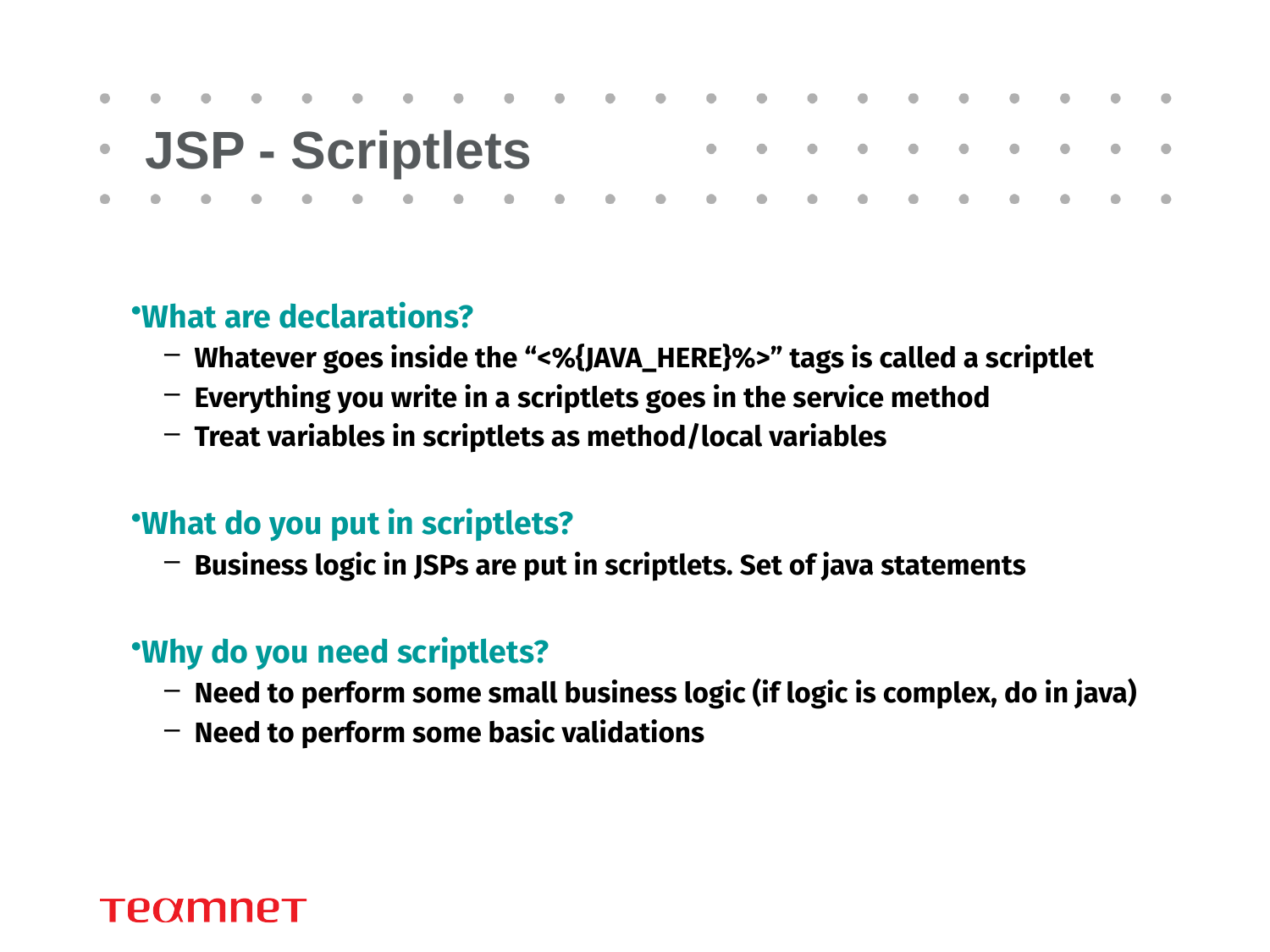

JSP - Scriptlets

What are declarations?
Whatever goes inside the “<%{JAVA_HERE}%>” tags is called a scriptlet
Everything you write in a scriptlets goes in the service method
Treat variables in scriptlets as method/local variables

What do you put in scriptlets?
Business logic in JSPs are put in scriptlets. Set of java statements

Why do you need scriptlets?
Need to perform some small business logic (if logic is complex, do in java)
Need to perform some basic validations